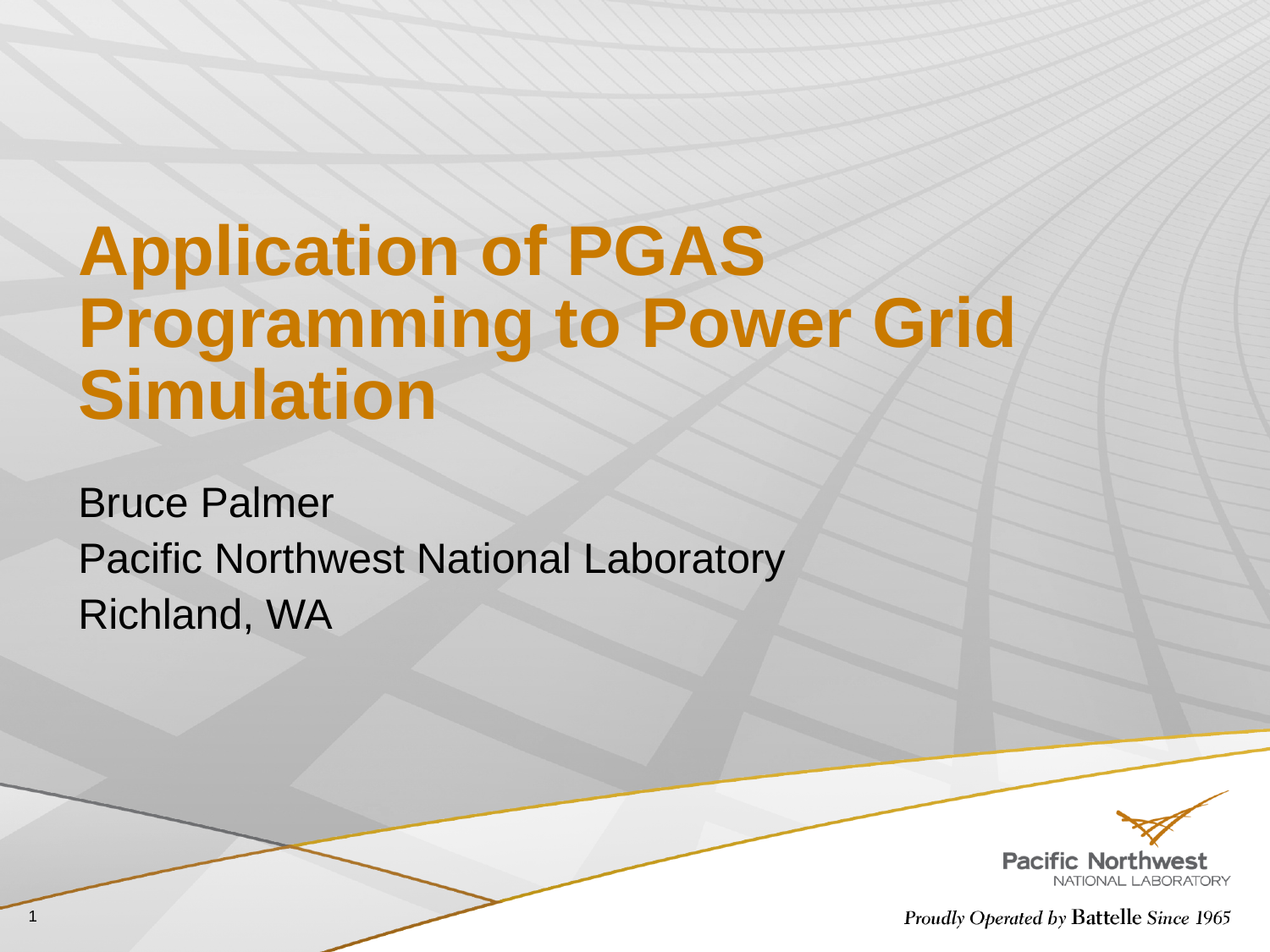

# Application of PGAS Programming to Power Grid Simulation
Bruce Palmer
Pacific Northwest National Laboratory
Richland, WA
1